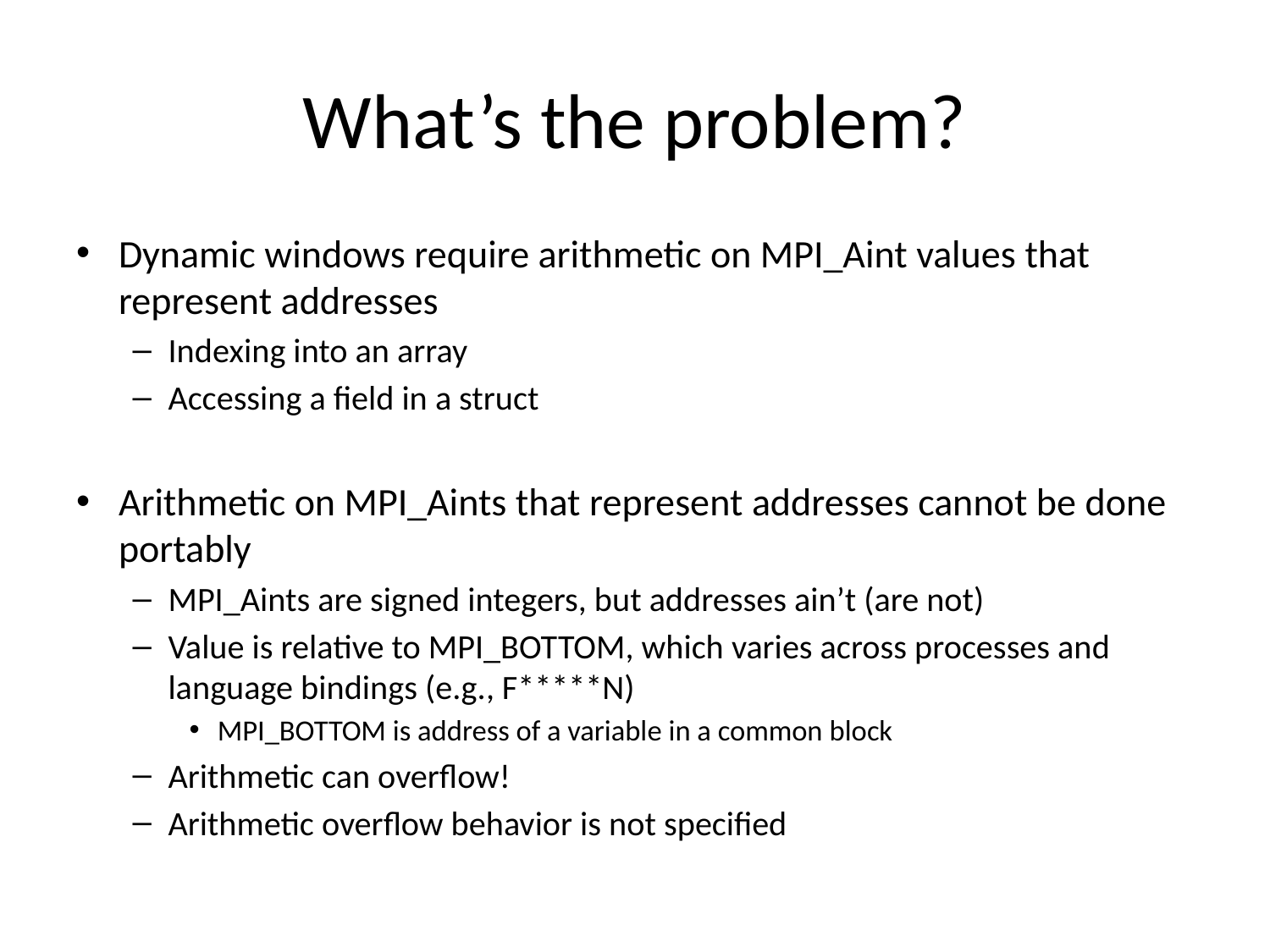

# What’s the problem?
Dynamic windows require arithmetic on MPI_Aint values that represent addresses
Indexing into an array
Accessing a field in a struct

Arithmetic on MPI_Aints that represent addresses cannot be done portably
MPI_Aints are signed integers, but addresses ain’t (are not)
Value is relative to MPI_BOTTOM, which varies across processes and language bindings (e.g., F*****N)
MPI_BOTTOM is address of a variable in a common block
Arithmetic can overflow!
Arithmetic overflow behavior is not specified